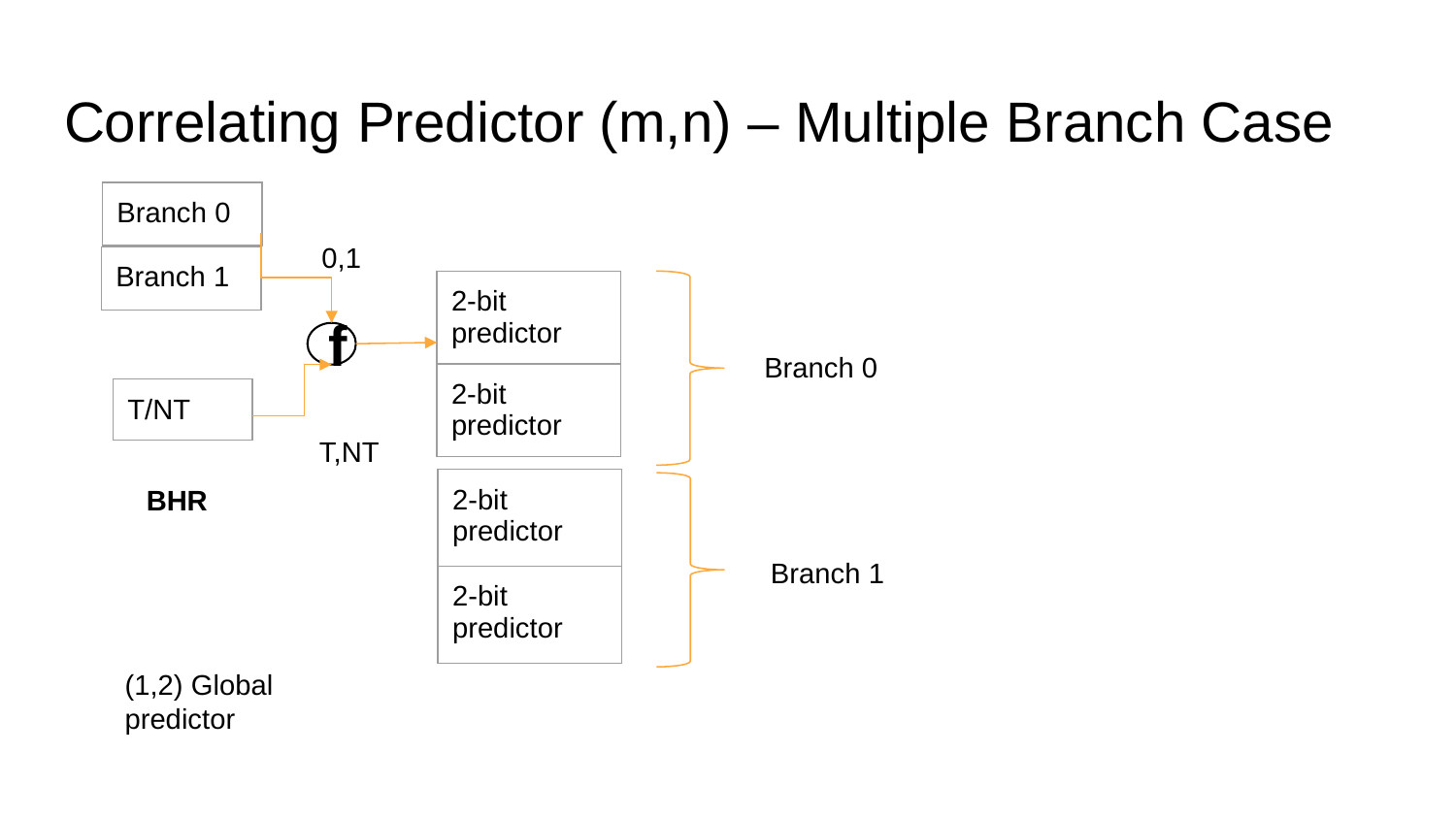

# Correlating Predictor (m,n) – Multiple Branch Case
| Branch 0 |
| --- |
0,1
| Branch 1 |
| --- |
| 2-bit predictor |
| --- |
| 2-bit predictor |

f
Branch 0
| T/NT |
| --- |
T,NT
BHR
| 2-bit predictor |
| --- |
| 2-bit predictor |

Branch 1
(1,2) Global predictor